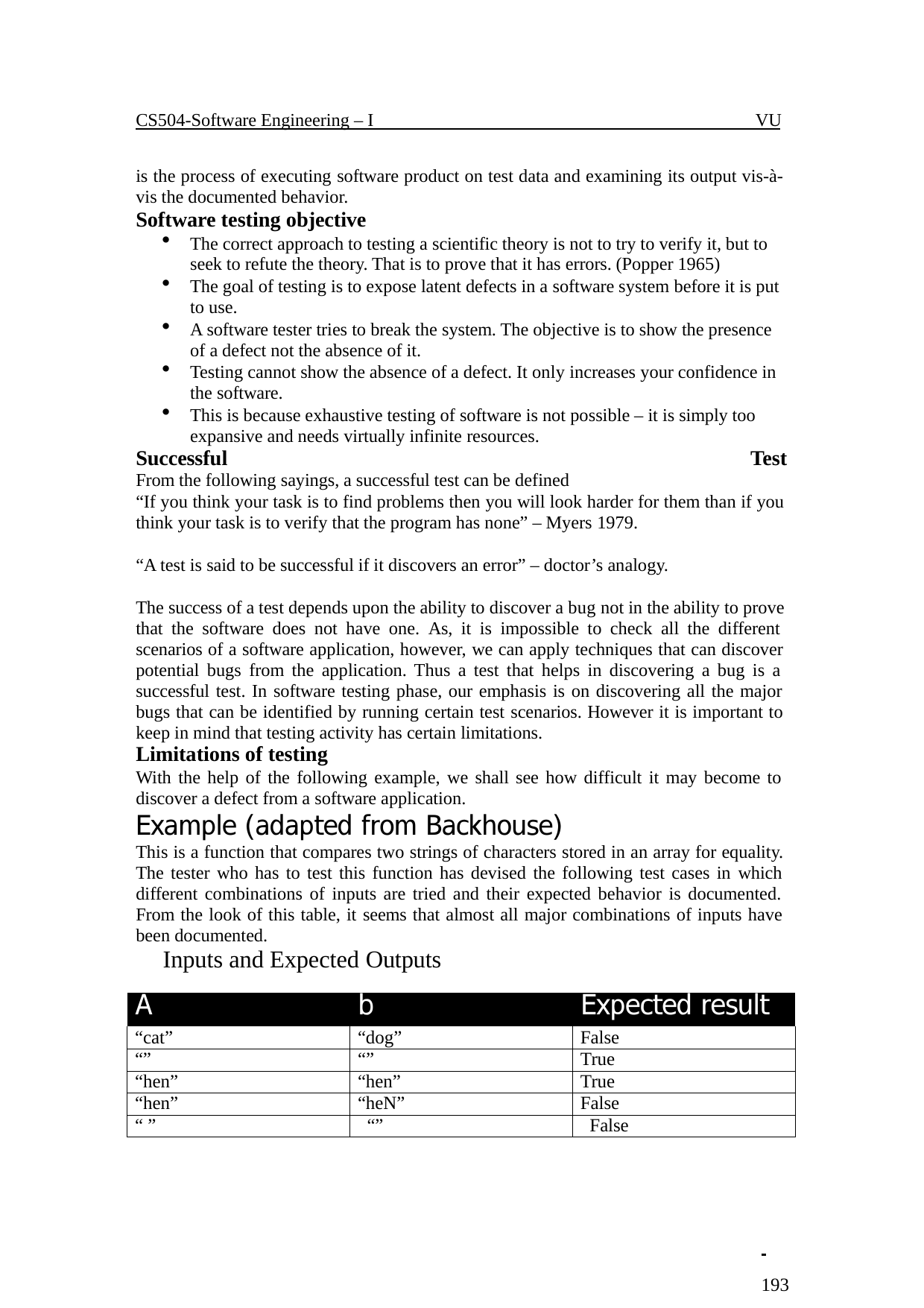

CS504-Software Engineering – I	VU

is the process of executing software product on test data and examining its output vis-à-  vis the documented behavior.
Software testing objective
The correct approach to testing a scientific theory is not to try to verify it, but to  seek to refute the theory. That is to prove that it has errors. (Popper 1965)
The goal of testing is to expose latent defects in a software system before it is put  to use.
A software tester tries to break the system. The objective is to show the presence  of a defect not the absence of it.
Testing cannot show the absence of a defect. It only increases your confidence in  the software.
This is because exhaustive testing of software is not possible – it is simply too  expansive and needs virtually infinite resources.
Successful	Test
From the following sayings, a successful test can be defined
“If you think your task is to find problems then you will look harder for them than if you  think your task is to verify that the program has none” – Myers 1979.

“A test is said to be successful if it discovers an error” – doctor’s analogy.

The success of a test depends upon the ability to discover a bug not in the ability to prove  that the software does not have one. As, it is impossible to check all the different  scenarios of a software application, however, we can apply techniques that can discover  potential bugs from the application. Thus a test that helps in discovering a bug is a  successful test. In software testing phase, our emphasis is on discovering all the major  bugs that can be identified by running certain test scenarios. However it is important to  keep in mind that testing activity has certain limitations.
Limitations of testing
With the help of the following example, we shall see how difficult it may become to  discover a defect from a software application.
Example (adapted from Backhouse)
This is a function that compares two strings of characters stored in an array for equality.  The tester who has to test this function has devised the following test cases in which  different combinations of inputs are tried and their expected behavior is documented.  From the look of this table, it seems that almost all major combinations of inputs have  been documented.
Inputs and Expected Outputs

| A | b | Expected result |
| --- | --- | --- |
| “cat” | “dog” | False |
| “” | “” | True |
| “hen” | “hen” | True |
| “hen” | “heN” | False |
| “ ” | “” | False |
 	193
© Copyright Virtual University of Pakistan